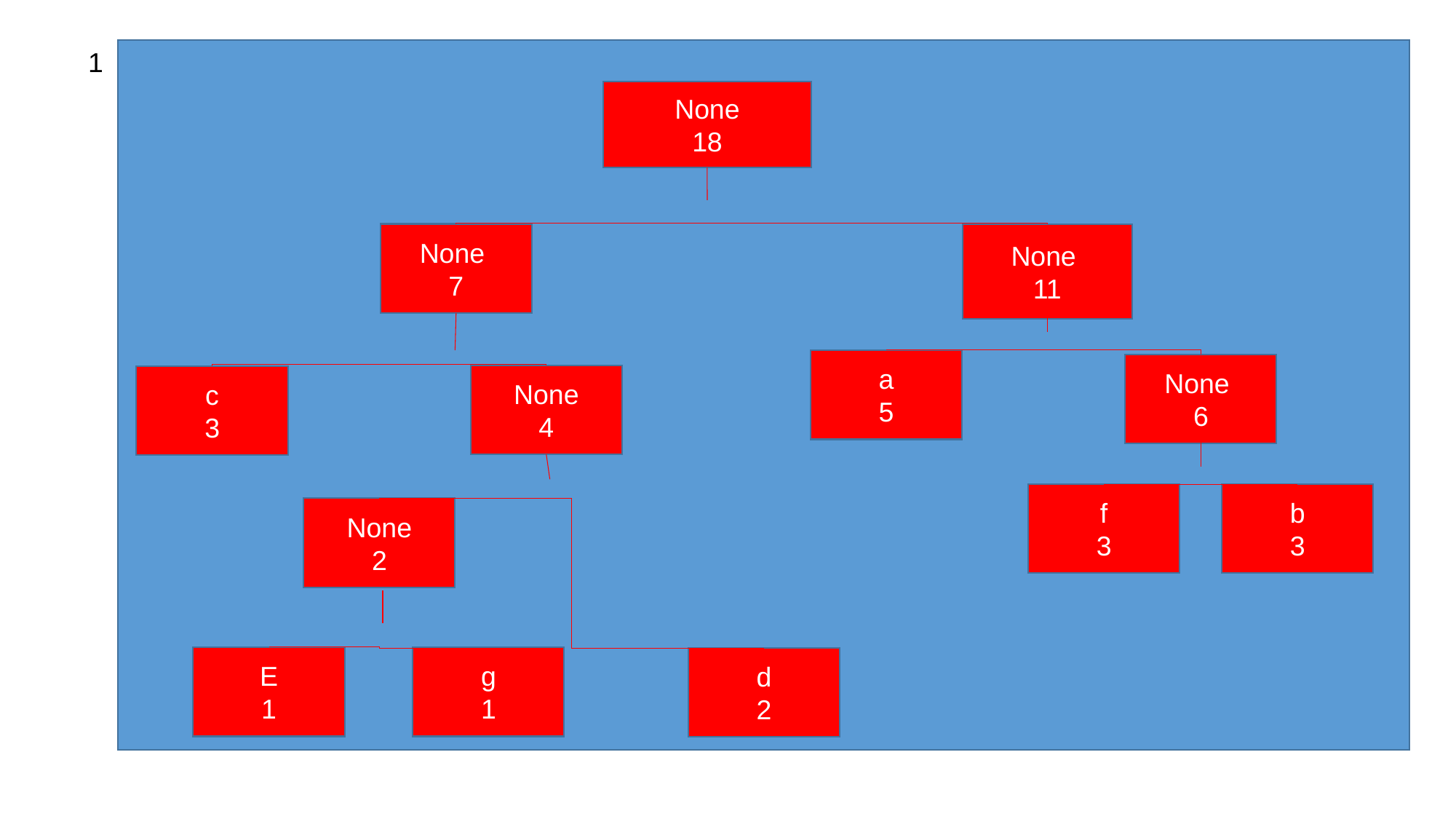

1

None
18
None
7
None
11
a
5
None
6
b
3
f
3
None
4
None
2
E
1
g
1
d
2
c
3